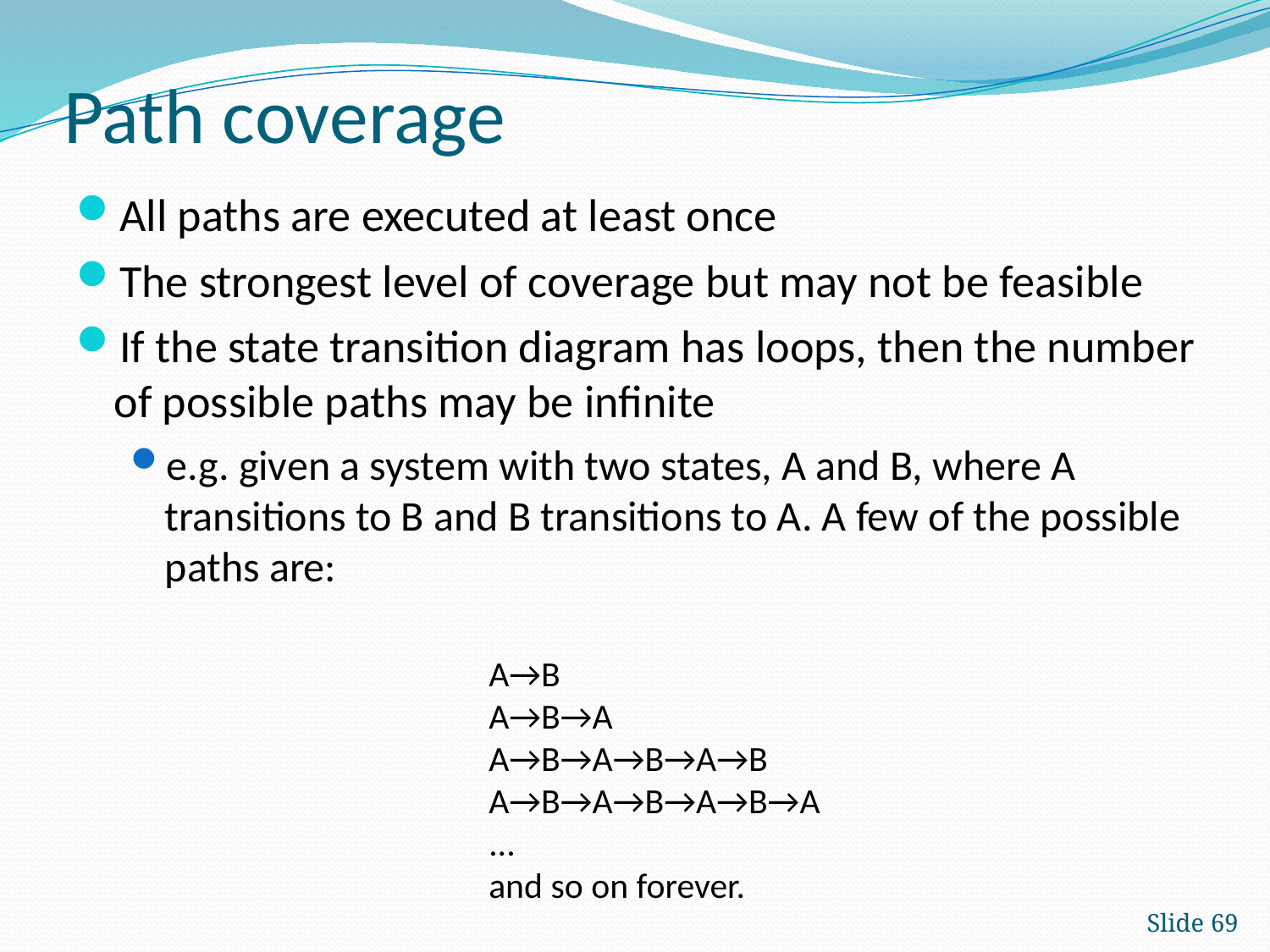

# Path coverage
All paths are executed at least once
The strongest level of coverage but may not be feasible
If the state transition diagram has loops, then the number of possible paths may be infinite
e.g. given a system with two states, A and B, where A transitions to B and B transitions to A. A few of the possible paths are:
A→B
A→B→A
A→B→A→B→A→B
A→B→A→B→A→B→A
...
and so on forever.
Slide 69